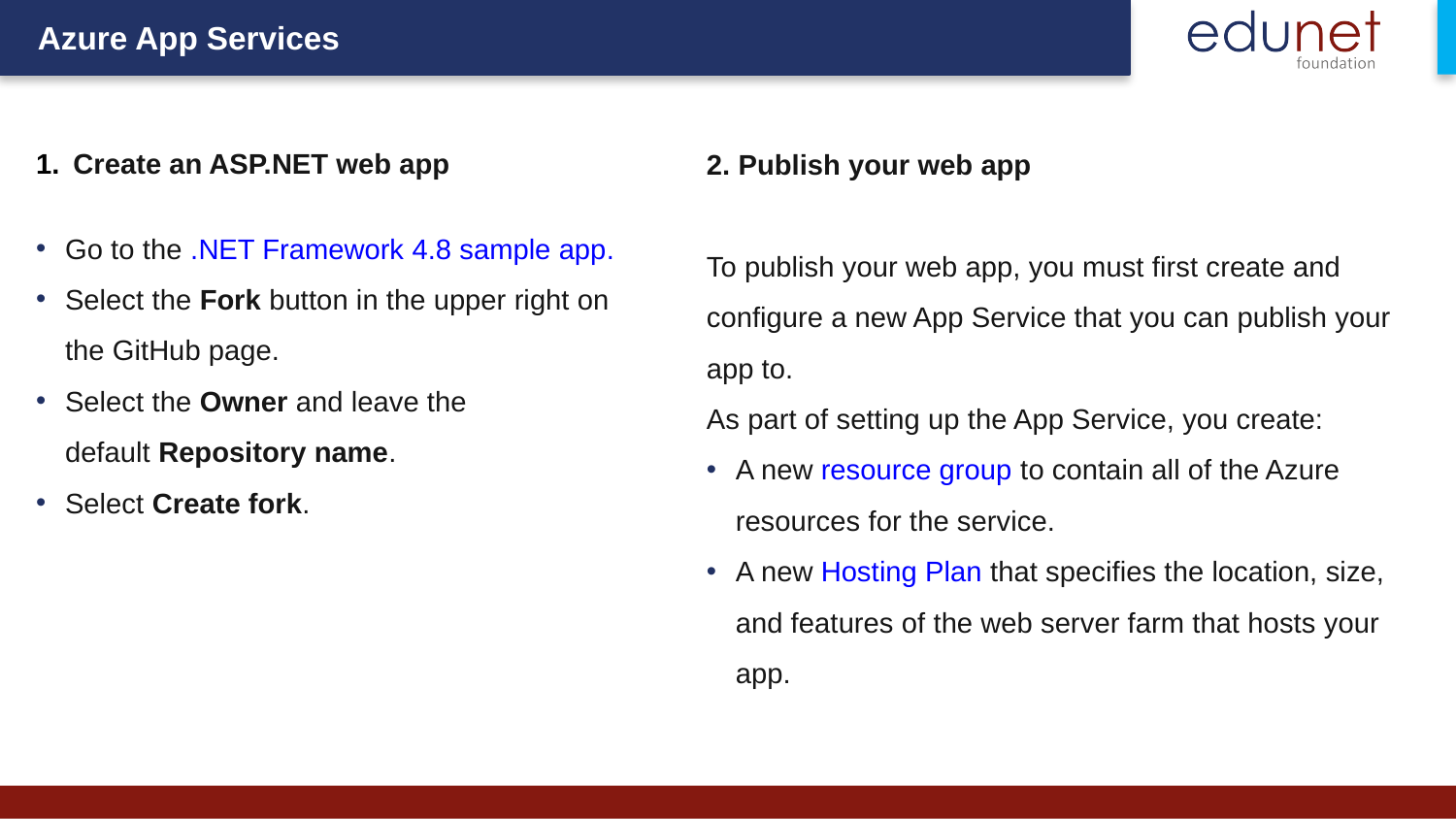

2. Publish your web app

To publish your web app, you must first create and configure a new App Service that you can publish your app to.
As part of setting up the App Service, you create:
A new resource group to contain all of the Azure resources for the service.
A new Hosting Plan that specifies the location, size, and features of the web server farm that hosts your app.
 Create an ASP.NET web app

Go to the .NET Framework 4.8 sample app.
Select the Fork button in the upper right on the GitHub page.
Select the Owner and leave the default Repository name.
Select Create fork.